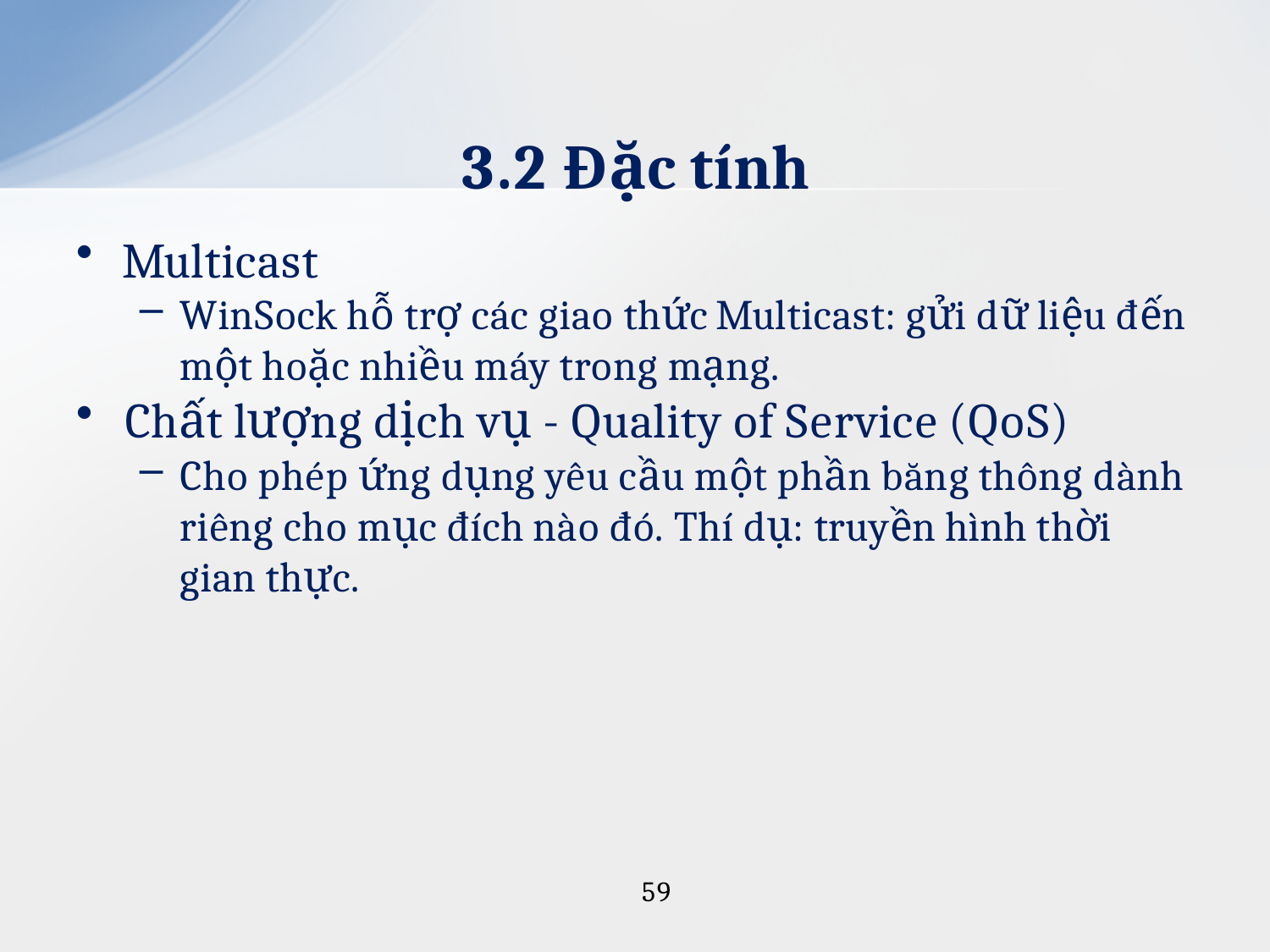

# 3.2 Đặc tính
Multicast
WinSock hỗ trợ các giao thức Multicast: gửi dữ liệu đến một hoặc nhiều máy trong mạng.
Chất lượng dịch vụ - Quality of Service (QoS)
Cho phép ứng dụng yêu cầu một phần băng thông dành riêng cho mục đích nào đó. Thí dụ: truyền hình thời gian thực.

59